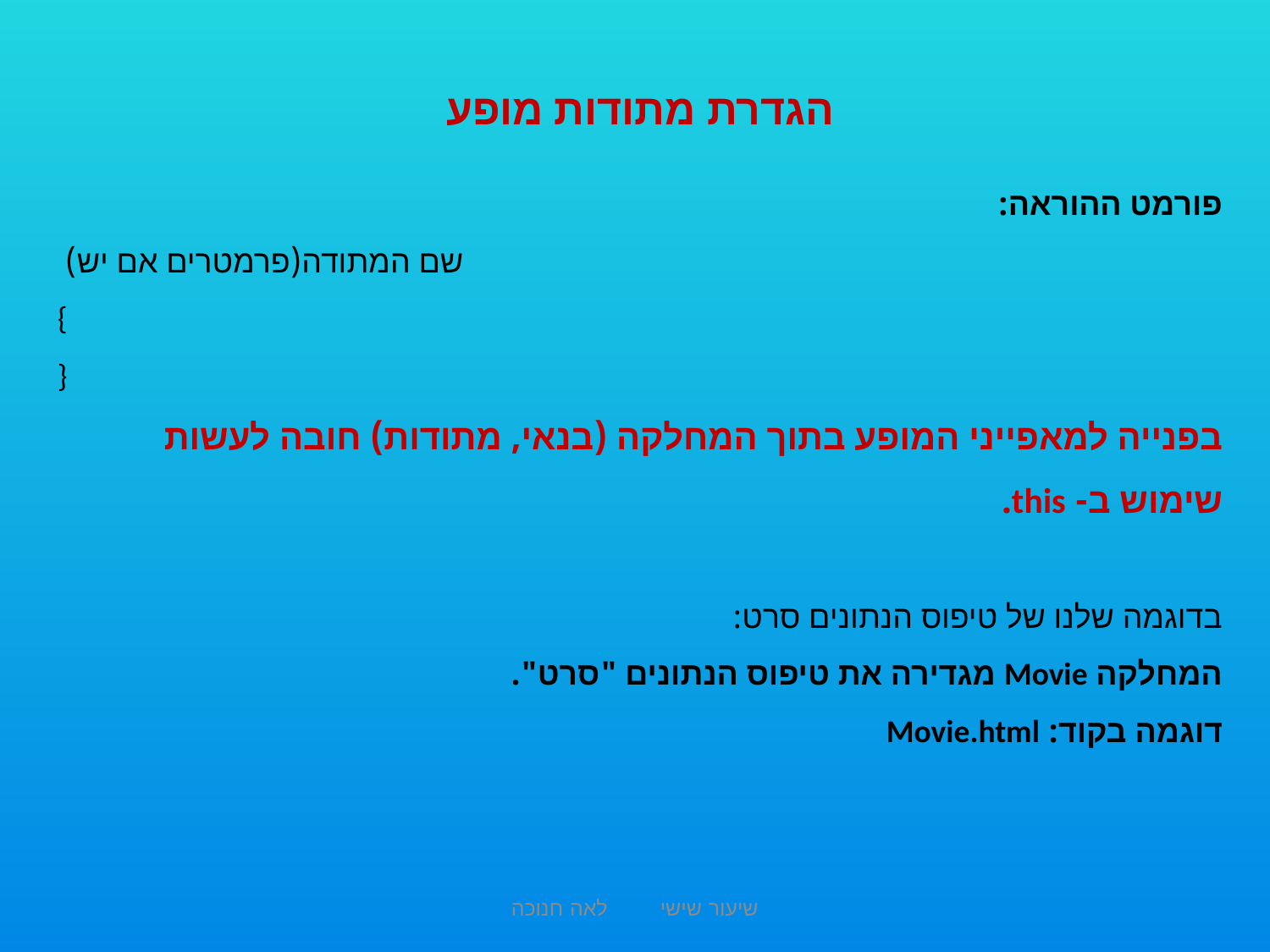

הגדרת מתודות מופע

פורמט ההוראה:
 שם המתודה(פרמטרים אם יש)
{
}
בפנייה למאפייני המופע בתוך המחלקה (בנאי, מתודות) חובה לעשות שימוש ב- this.

בדוגמה שלנו של טיפוס הנתונים סרט:
המחלקה Movie מגדירה את טיפוס הנתונים "סרט".
דוגמה בקוד: Movie.html

שיעור שישי        לאה חנוכה